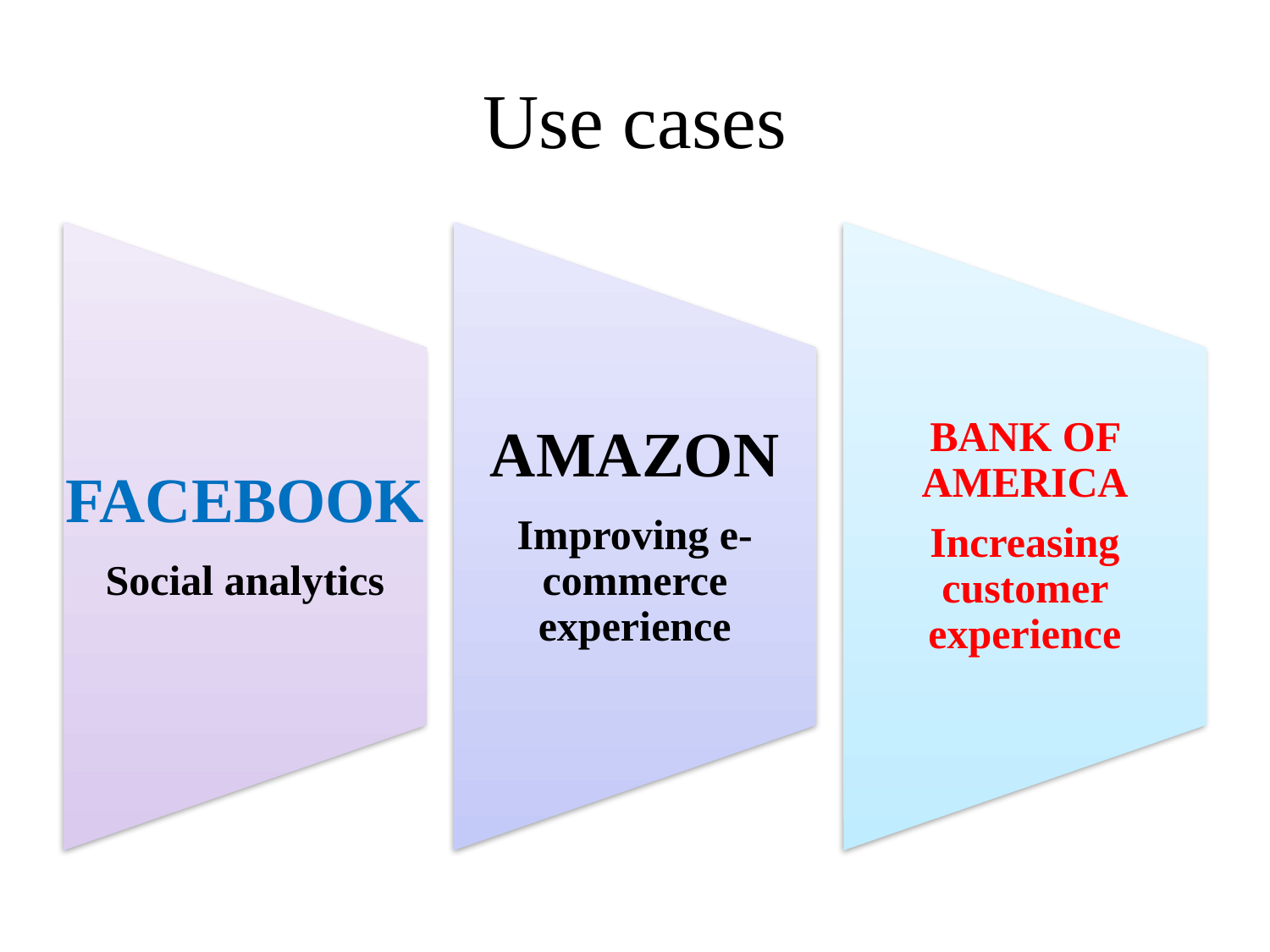

# Use cases
FACEBOOK
Social analytics
AMAZON
Improving e-commerce experience
BANK OF AMERICA
Increasing customer experience